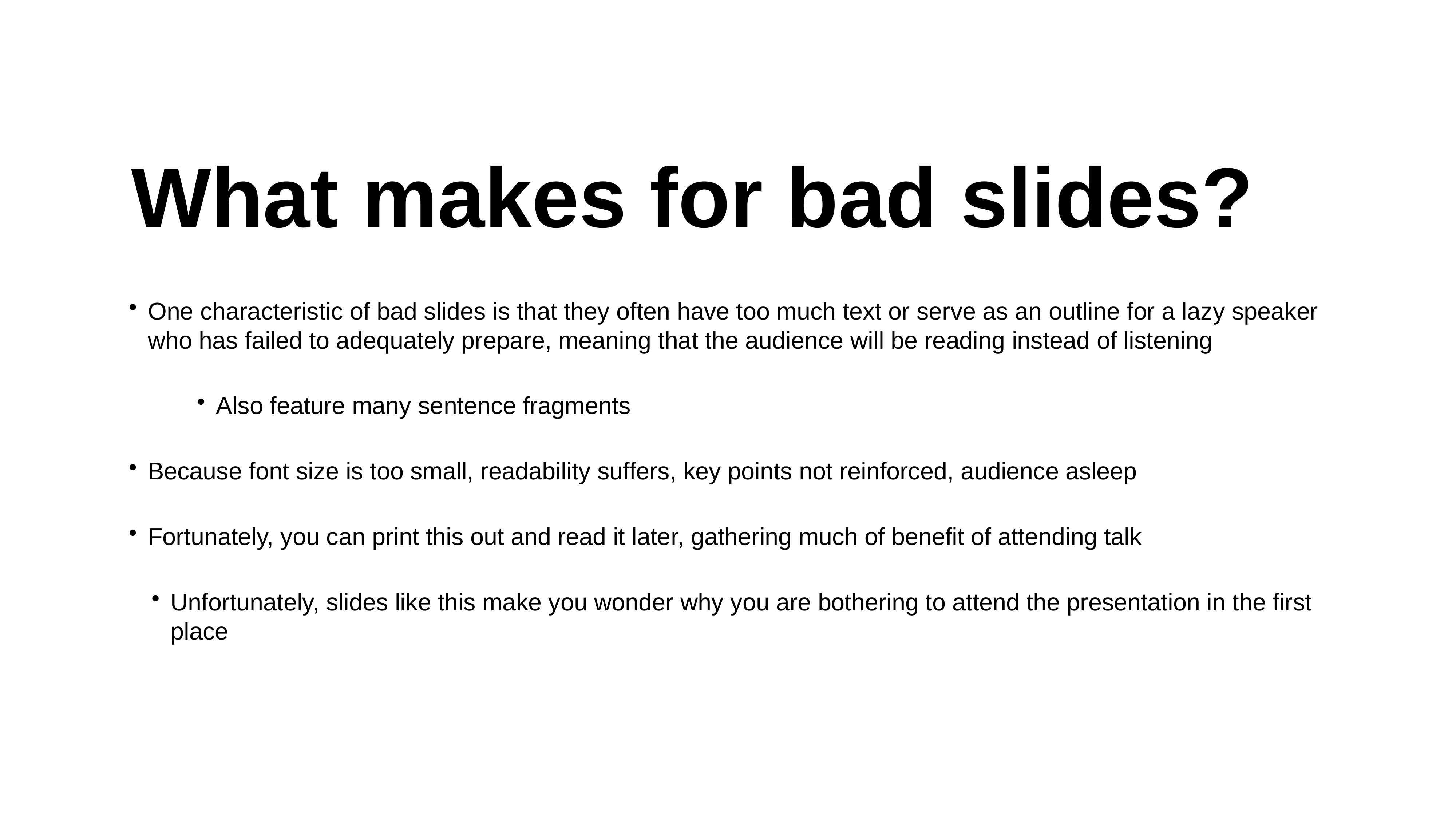

# What makes for bad slides?
One characteristic of bad slides is that they often have too much text or serve as an outline for a lazy speaker who has failed to adequately prepare, meaning that the audience will be reading instead of listening
Also feature many sentence fragments
Because font size is too small, readability suffers, key points not reinforced, audience asleep
Fortunately, you can print this out and read it later, gathering much of benefit of attending talk
Unfortunately, slides like this make you wonder why you are bothering to attend the presentation in the first place